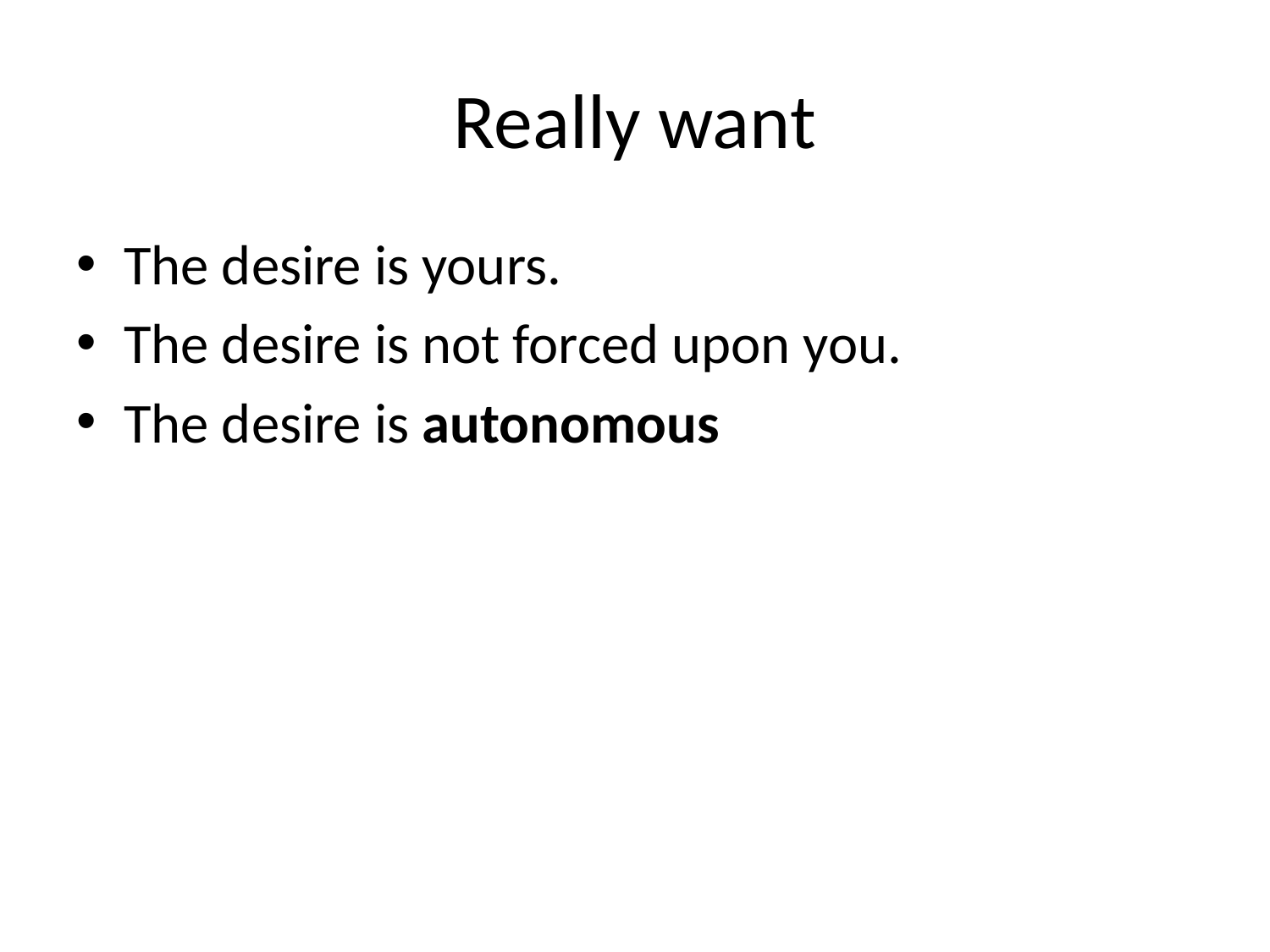

# Really want
The desire is yours.
The desire is not forced upon you.
The desire is autonomous